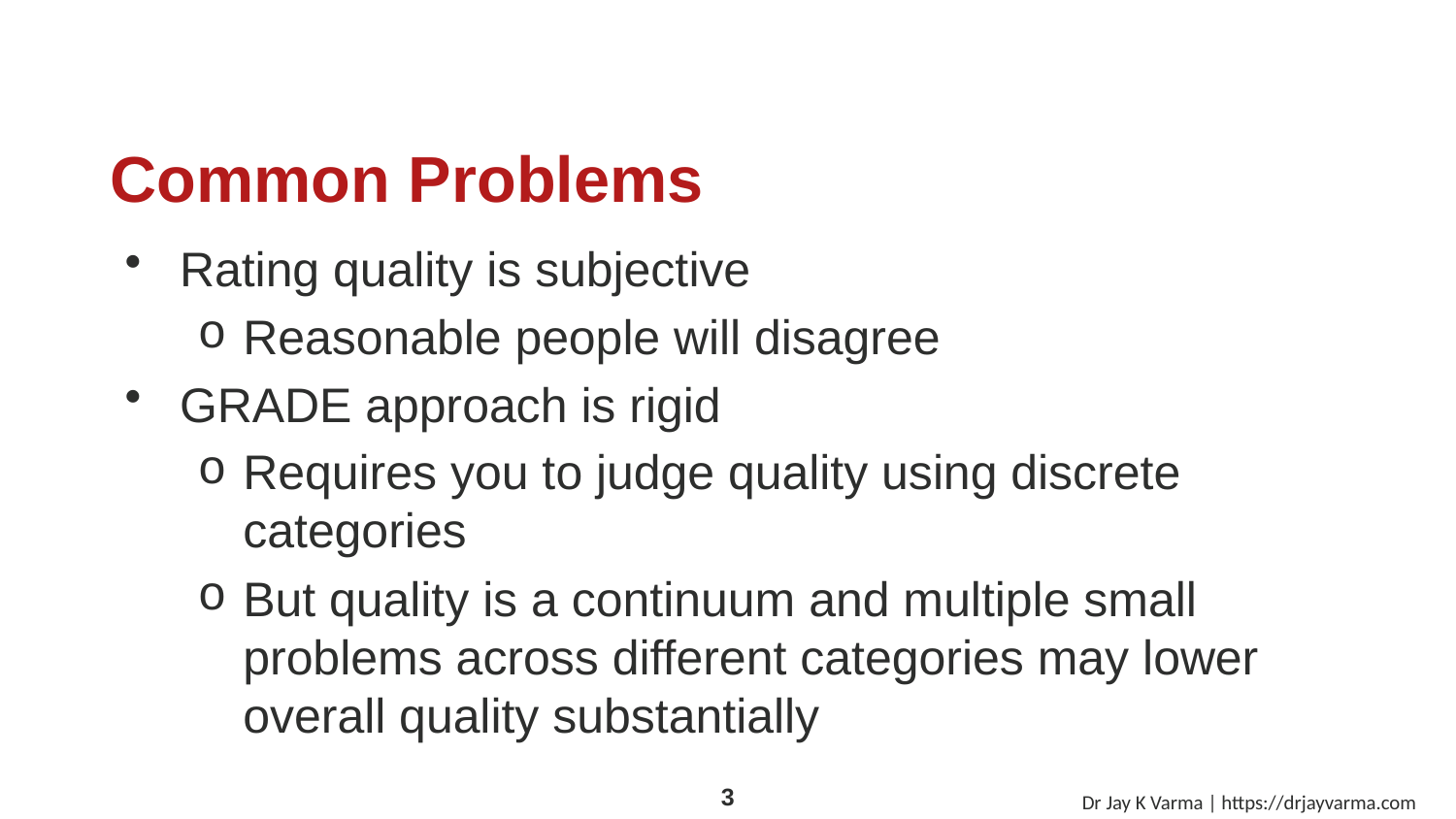

# Common Problems
Rating quality is subjective
Reasonable people will disagree
GRADE approach is rigid
Requires you to judge quality using discrete categories
But quality is a continuum and multiple small problems across different categories may lower overall quality substantially

Dr Jay K Varma | https://drjayvarma.com